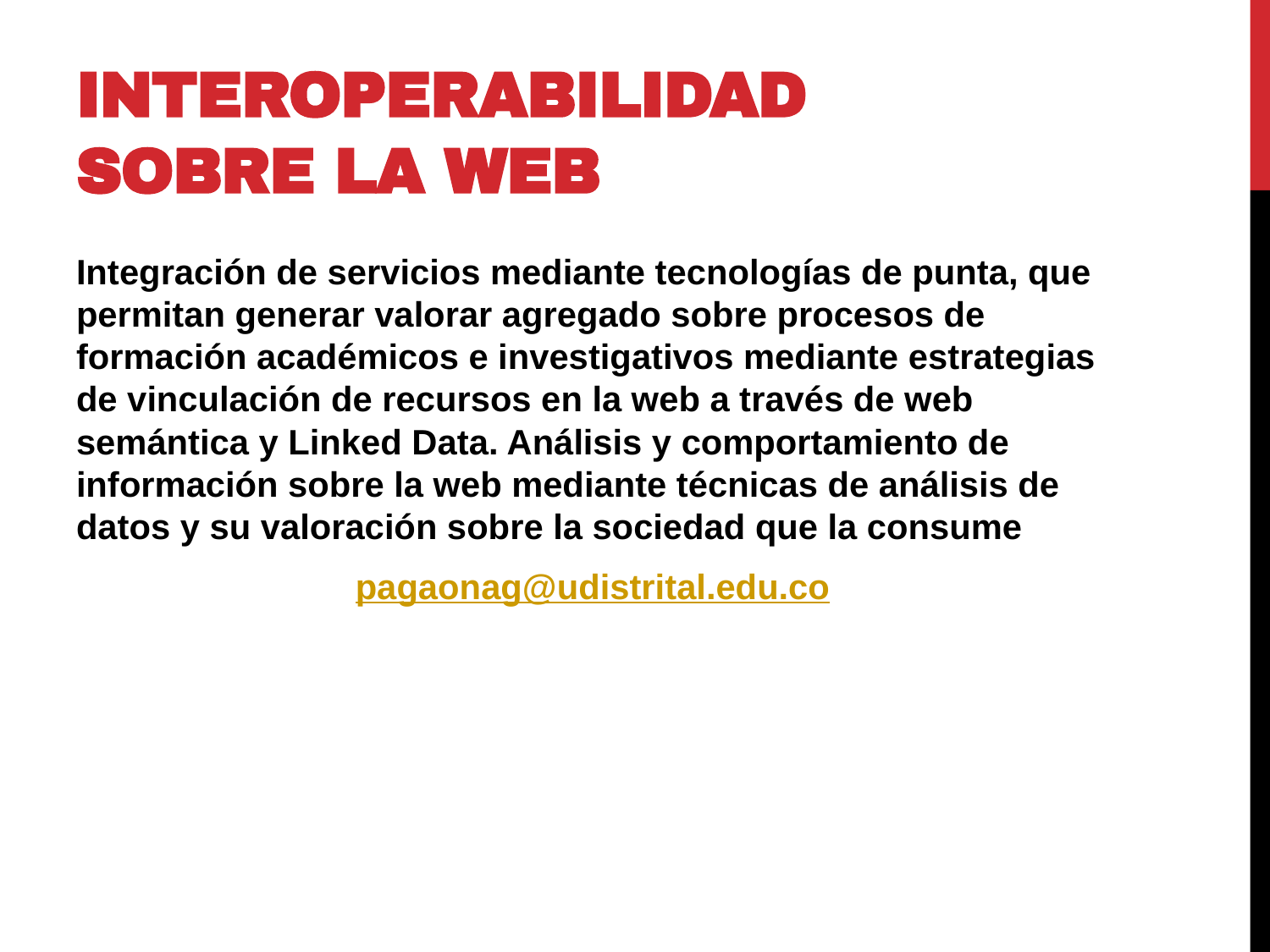

# Interoperabilidad sobre la Web
Integración de servicios mediante tecnologías de punta, que permitan generar valorar agregado sobre procesos de formación académicos e investigativos mediante estrategias de vinculación de recursos en la web a través de web semántica y Linked Data. Análisis y comportamiento de información sobre la web mediante técnicas de análisis de datos y su valoración sobre la sociedad que la consume
pagaonag@udistrital.edu.co